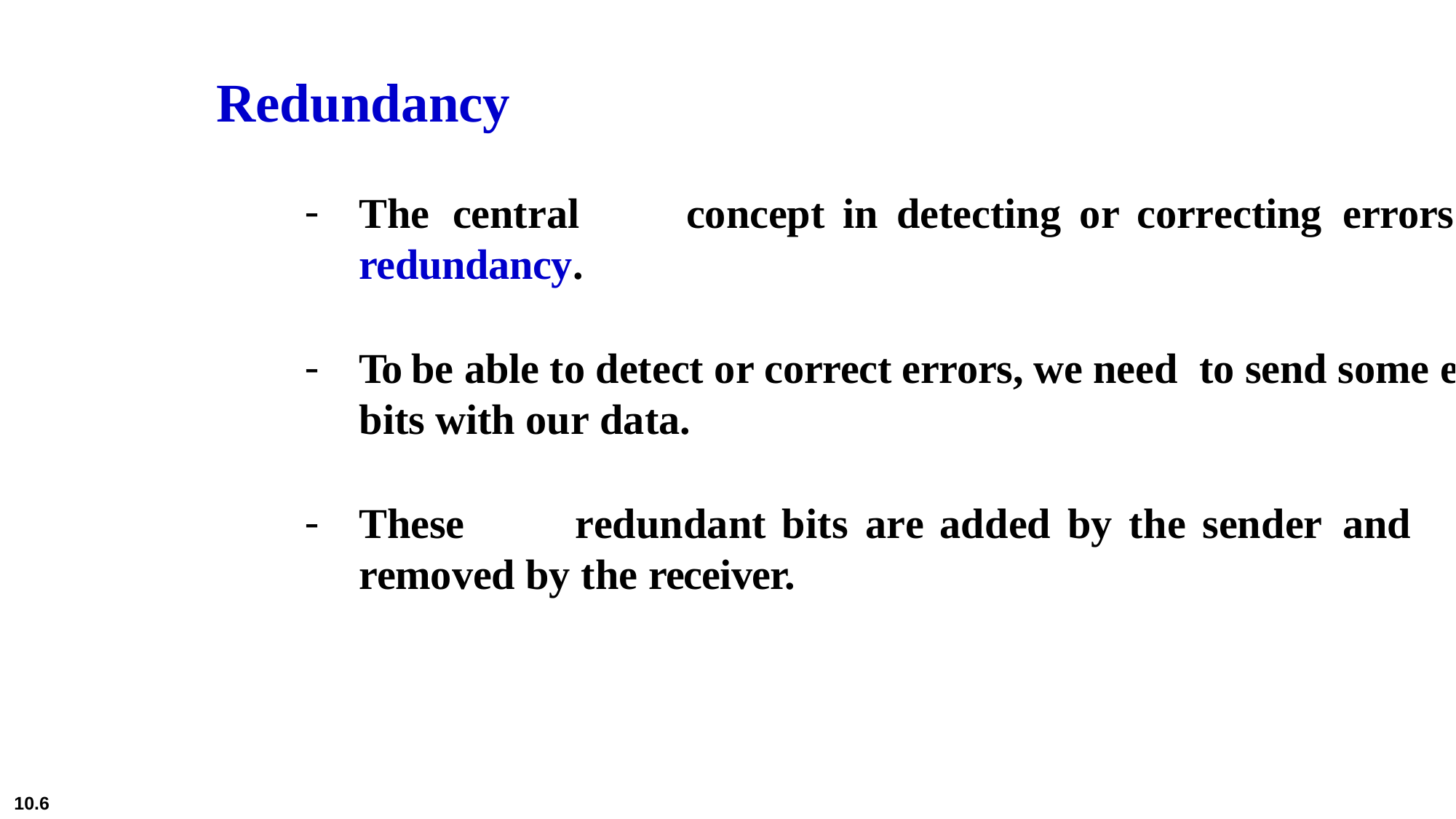

# Redundancy
The	central	concept	in	detecting	or	correcting  errors is redundancy.

To be able to detect or correct errors, we need  to send some extra bits with our data.

These	redundant	bits	are	added	by	the	sender  and removed by the receiver.
10.6